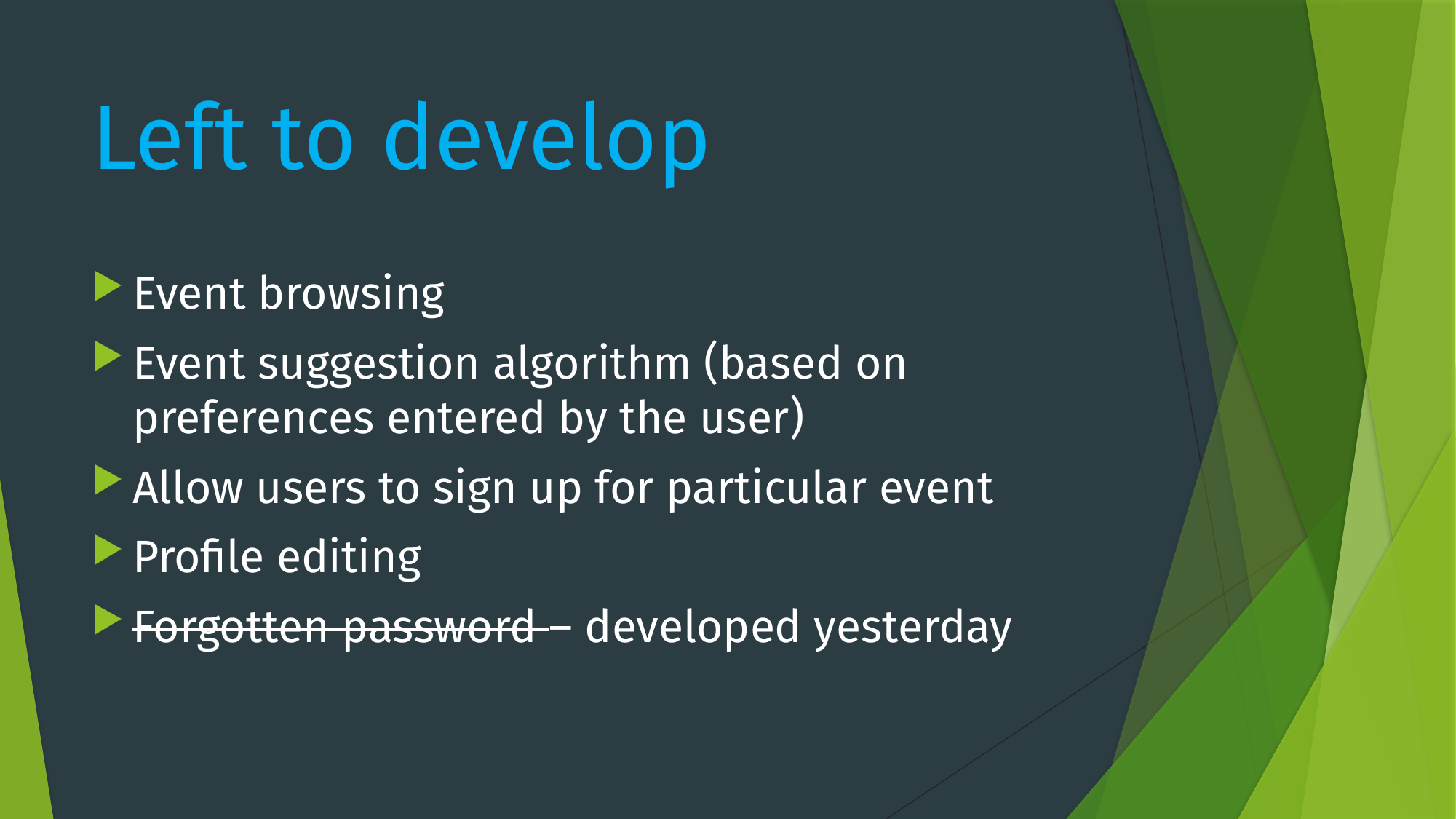

# Left to develop
Event browsing
Event suggestion algorithm (based on preferences entered by the user)
Allow users to sign up for particular event
Profile editing
Forgotten password – developed yesterday